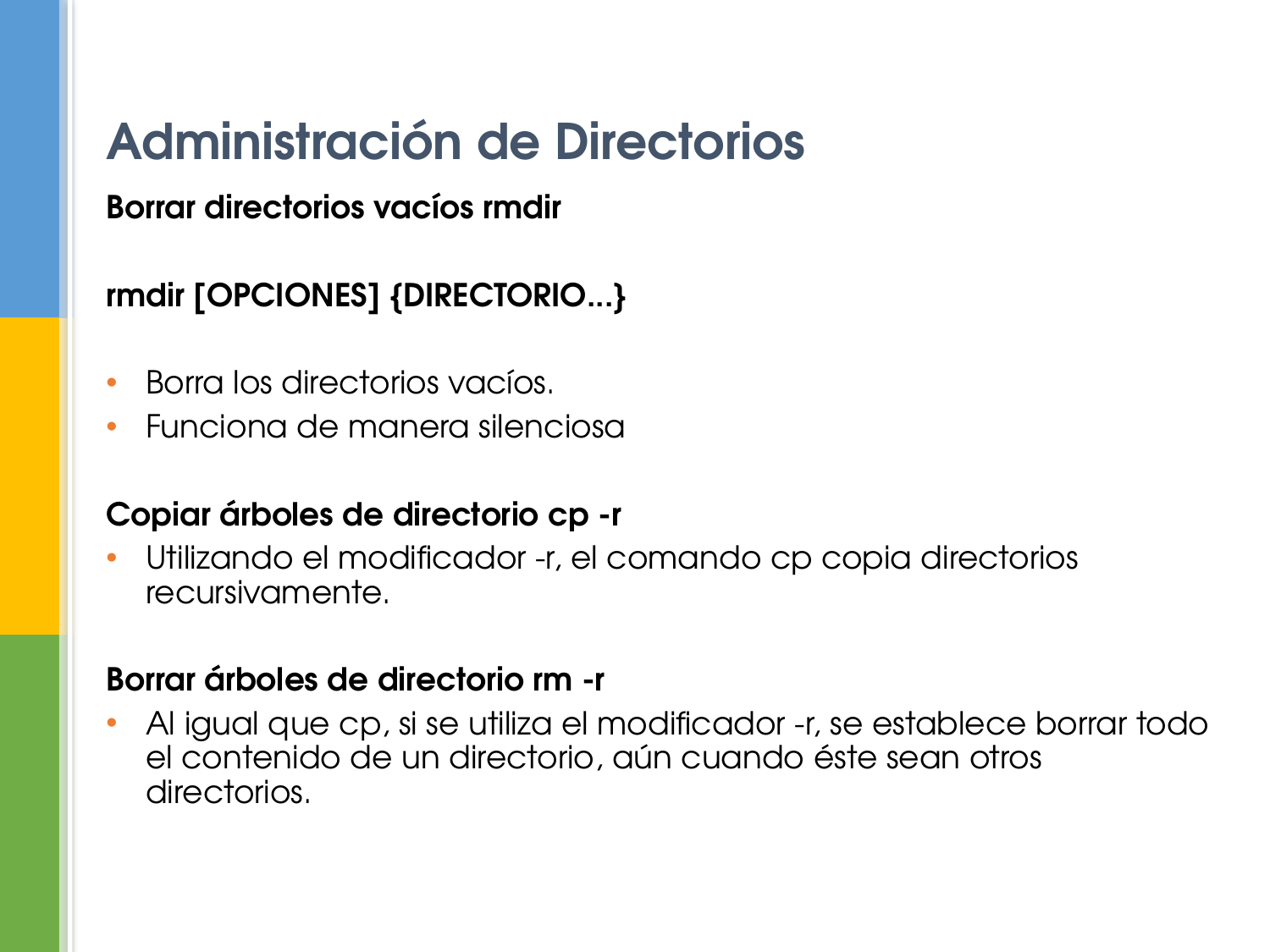

Administración de Directorios
Borrar directorios vacíos rmdir

rmdir [OPCIONES] {DIRECTORIO...}

Borra los directorios vacíos.
Funciona de manera silenciosa

Copiar árboles de directorio cp -r
Utilizando el modificador -r, el comando cp copia directorios recursivamente.

Borrar árboles de directorio rm -r
Al igual que cp, si se utiliza el modificador -r, se establece borrar todo el contenido de un directorio, aún cuando éste sean otros directorios.